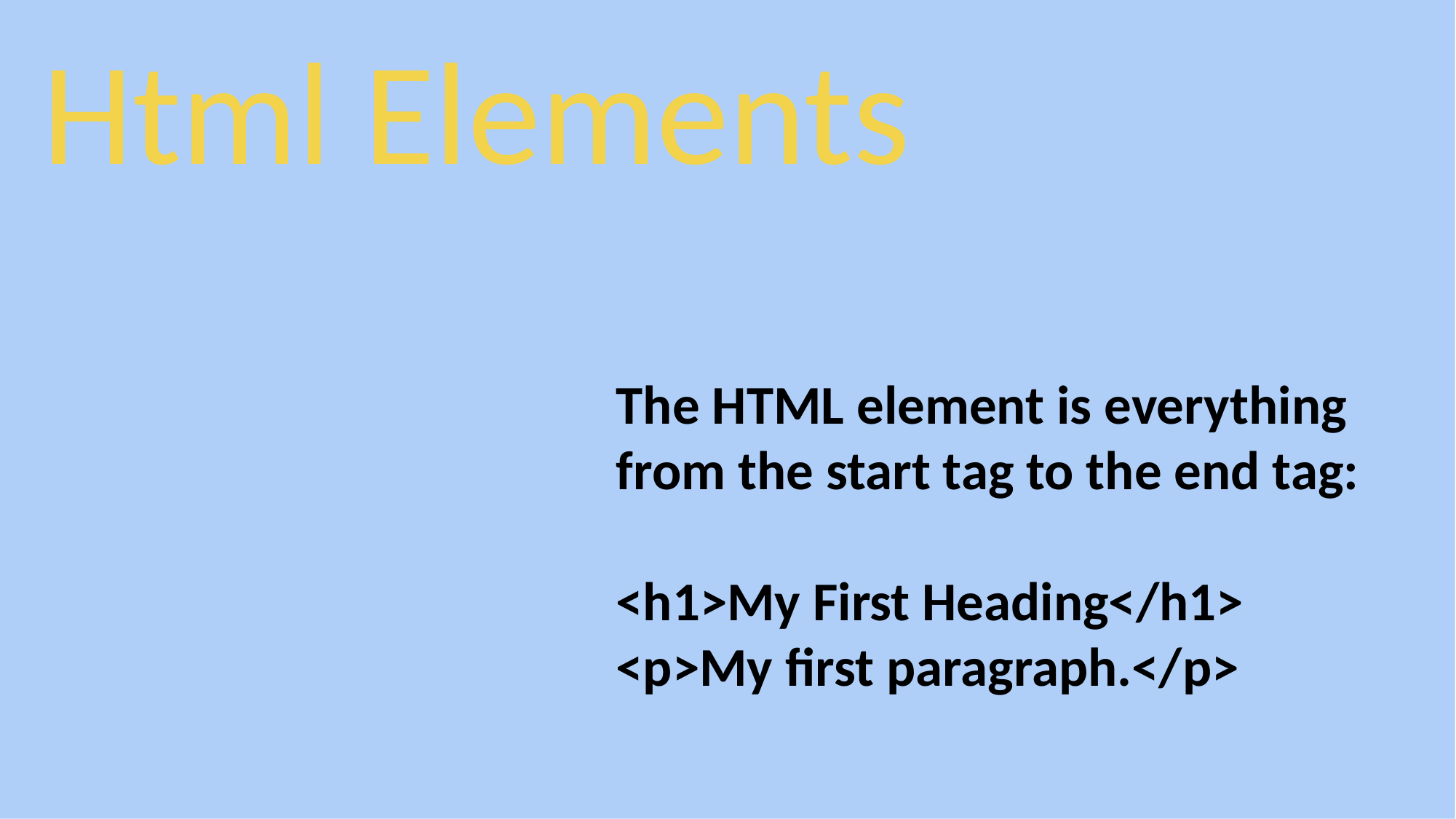

Html Elements
The HTML element is everything
from the start tag to the end tag:

<h1>My First Heading</h1>
<p>My first paragraph.</p>